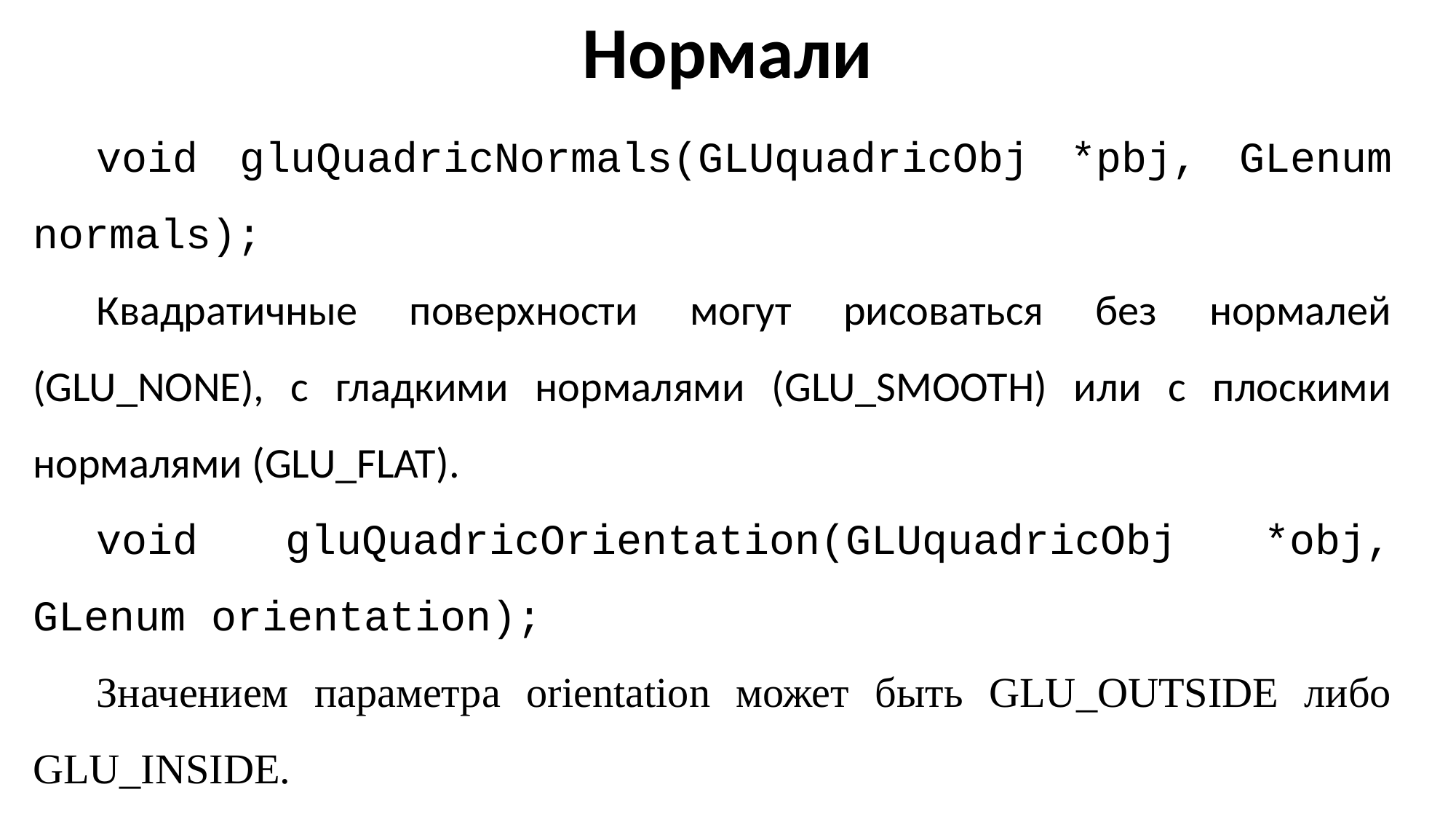

Нормали
void gluQuadricNormals(GLUquadricObj *pbj, GLenum normals);
Квадратичные поверхности могут рисоваться без нормалей (GLU_NONE), с гладкими нормалями (GLU_SMOOTH) или с плоскими нормалями (GLU_FLAT).
void gluQuadricOrientation(GLUquadricObj *obj, GLenum orientation);
Значением параметра orientation может быть GLU_OUTSIDE либо GLU_INSIDE.